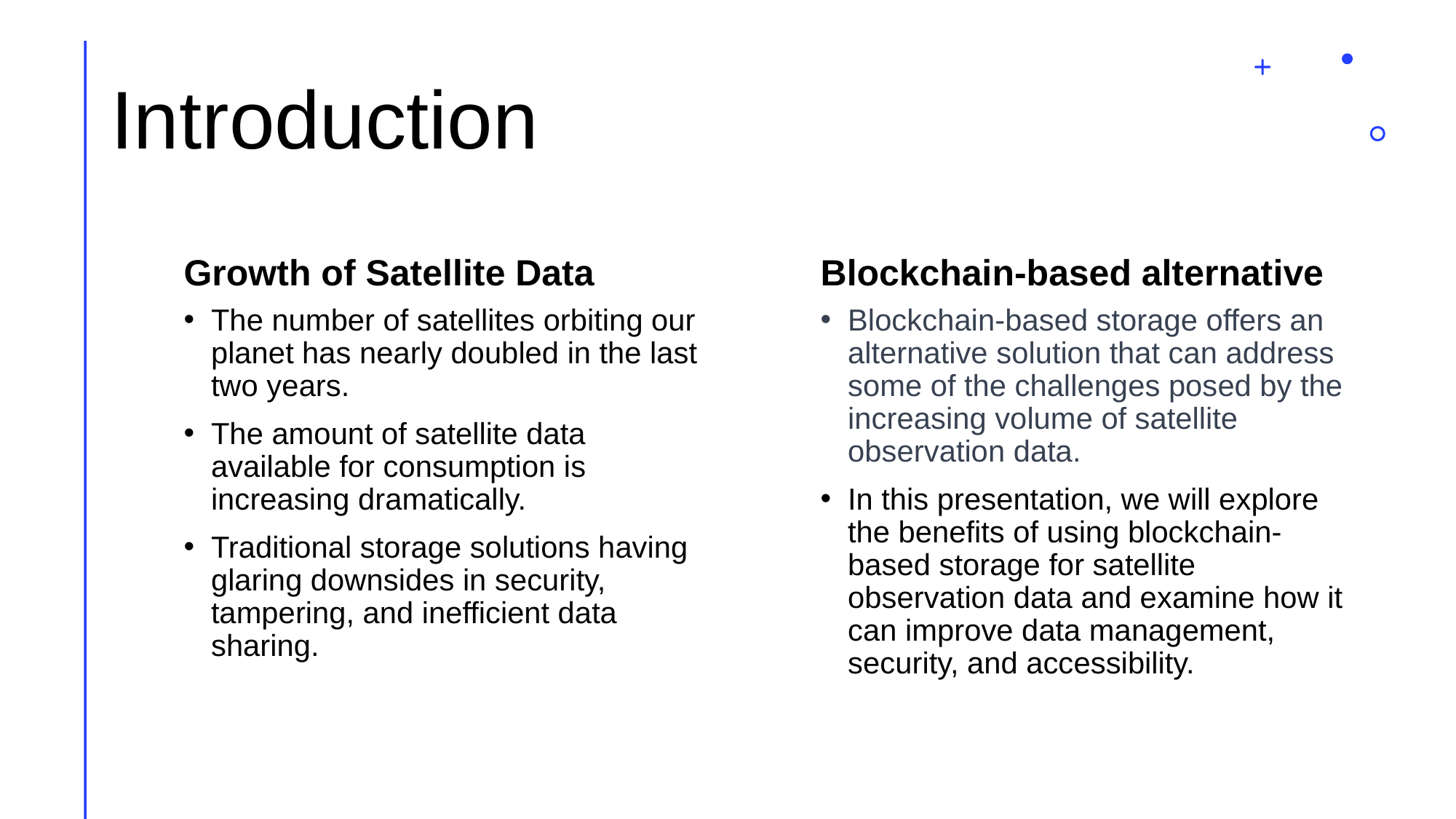

# Introduction
Growth of Satellite Data
Blockchain-based alternative
The number of satellites orbiting our planet has nearly doubled in the last two years.
The amount of satellite data available for consumption is increasing dramatically.
Traditional storage solutions having glaring downsides in security, tampering, and inefficient data sharing.
Blockchain-based storage offers an alternative solution that can address some of the challenges posed by the increasing volume of satellite observation data.
In this presentation, we will explore the benefits of using blockchain-based storage for satellite observation data and examine how it can improve data management, security, and accessibility.